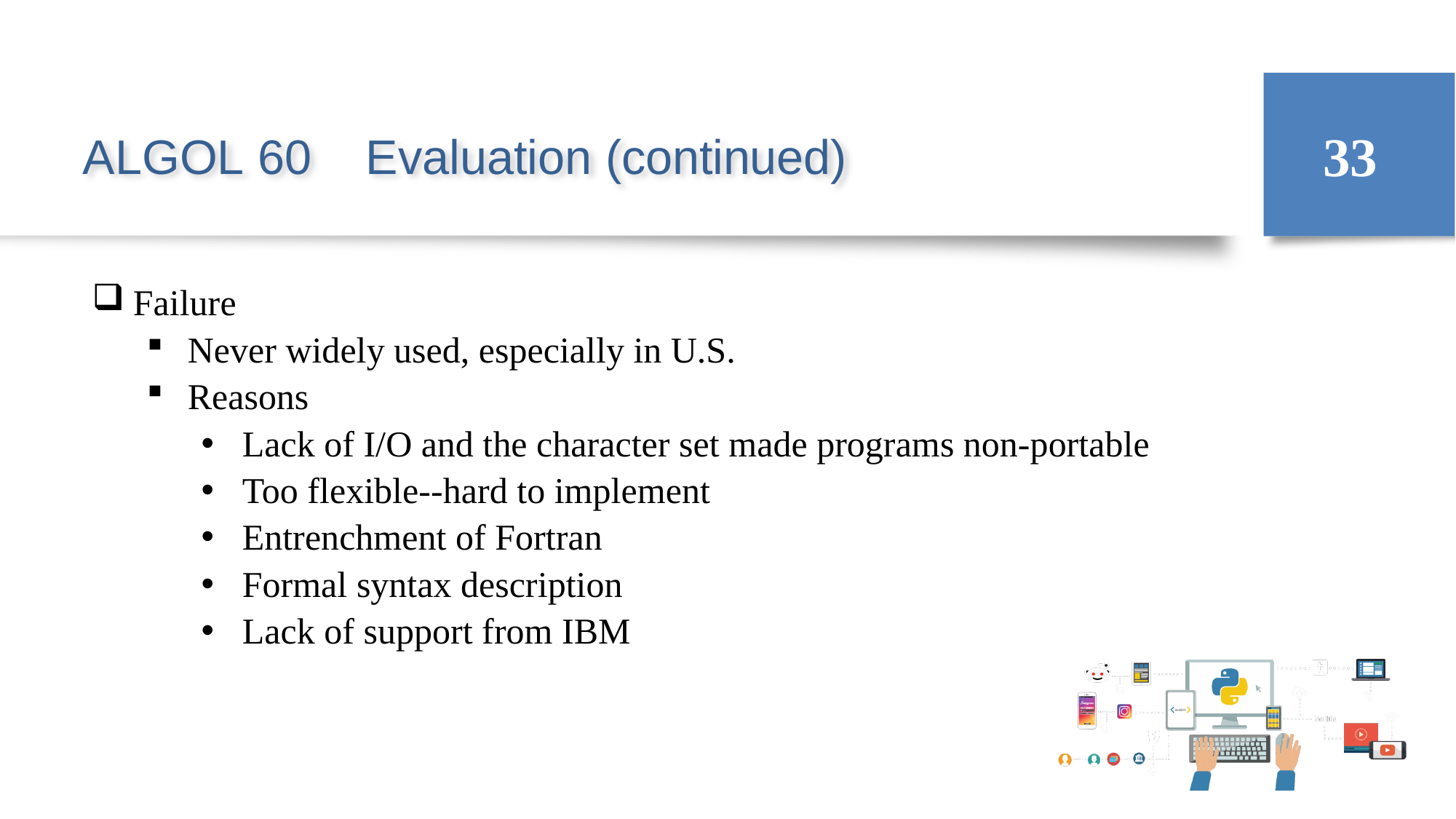

33
# ALGOL 60	Evaluation (continued)
Failure
Never widely used, especially in U.S.
Reasons
Lack of I/O and the character set made programs non-portable
Too flexible--hard to implement
Entrenchment of Fortran
Formal syntax description
Lack of support from IBM